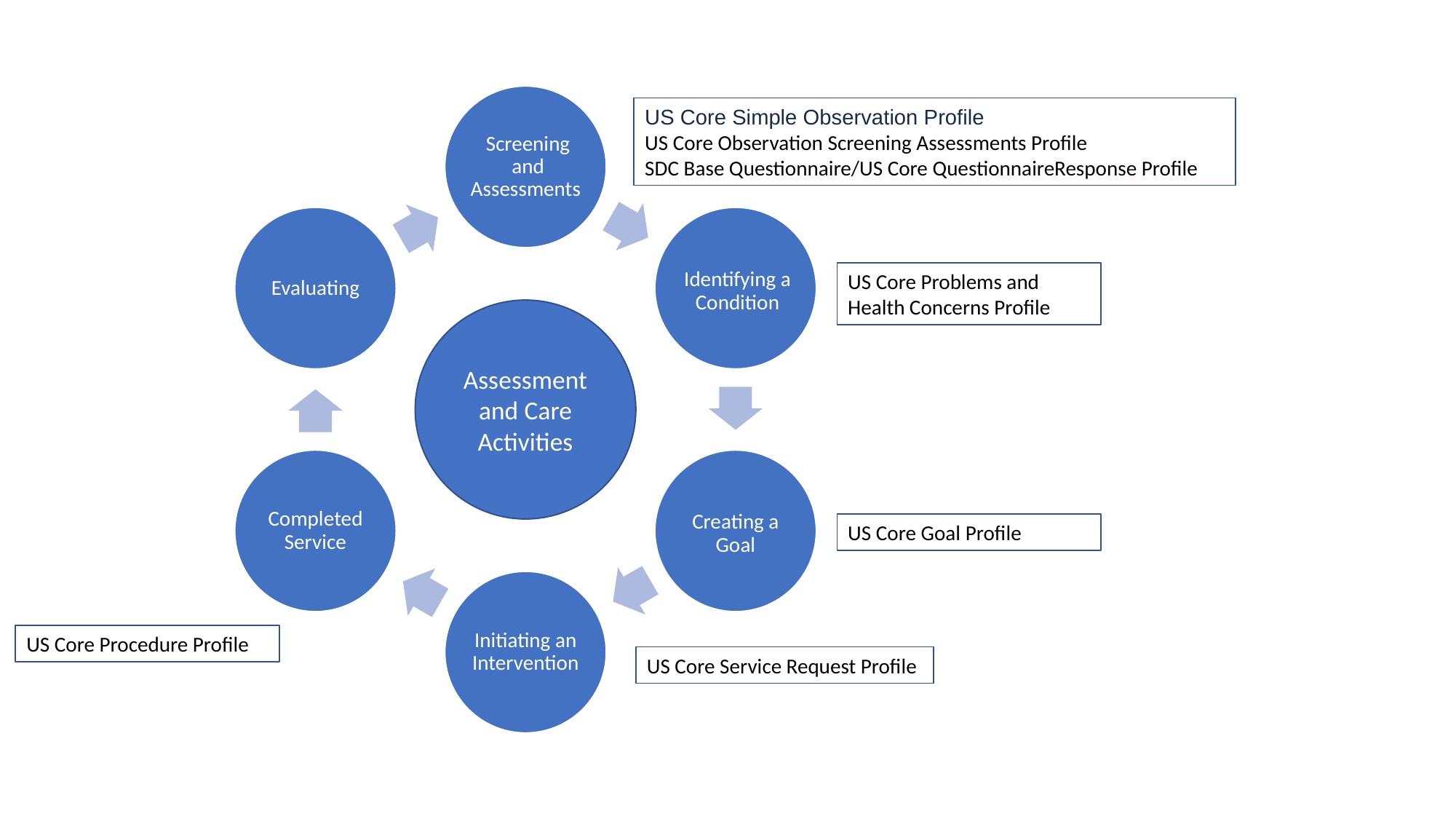

Screening and Assessments

Evaluating
Identifying a Condition

Completed Service
Creating a Goal

Initiating an Intervention
US Core Simple Observation Profile
US Core Observation Screening Assessments Profile
SDC Base Questionnaire/US Core QuestionnaireResponse Profile
US Core Problems and Health Concerns Profile
Assessment and Care
Activities
US Core Goal Profile
US Core Procedure Profile
US Core Service Request Profile